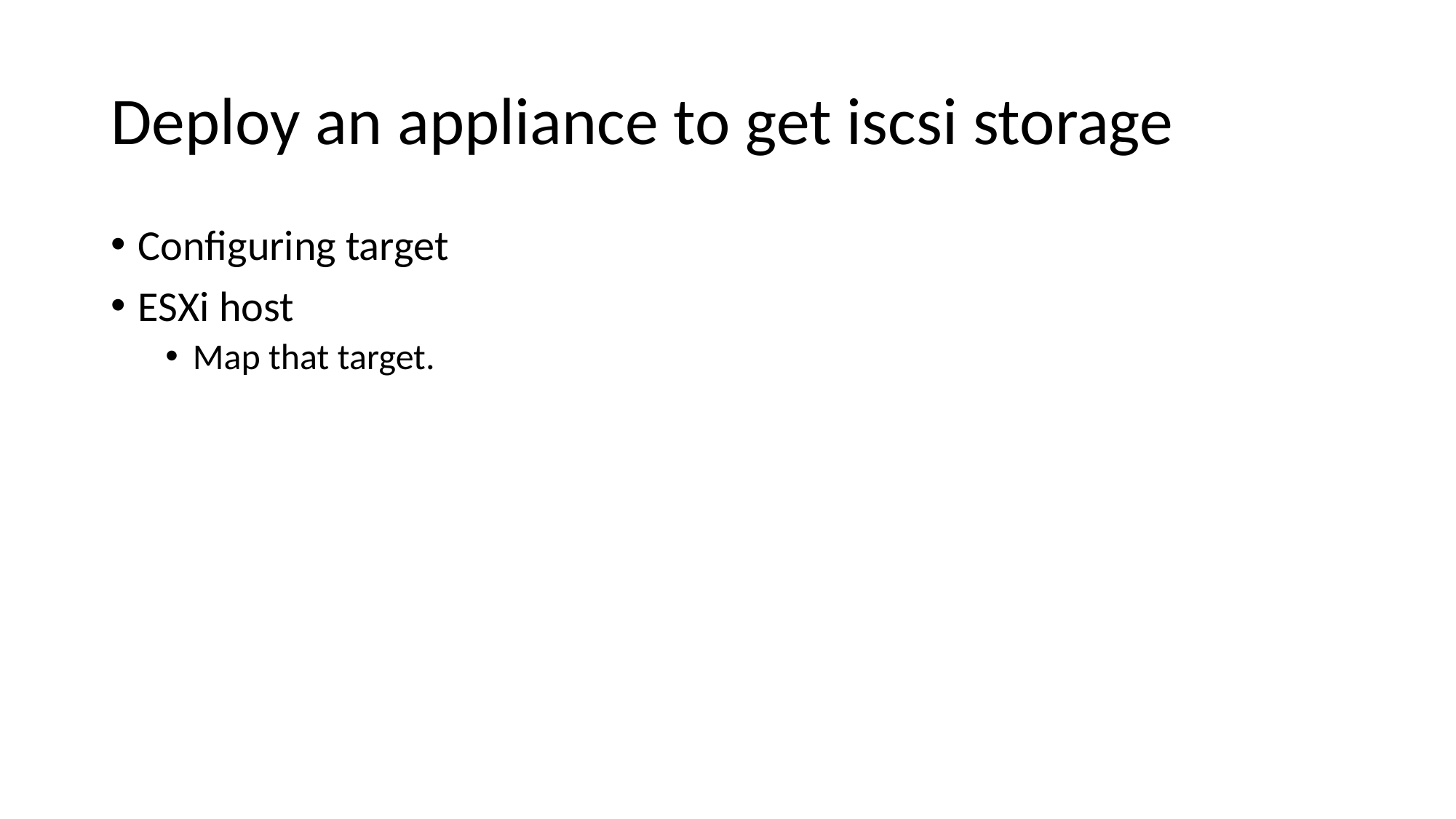

# Deploy an appliance to get iscsi storage
Configuring target
ESXi host
Map that target.